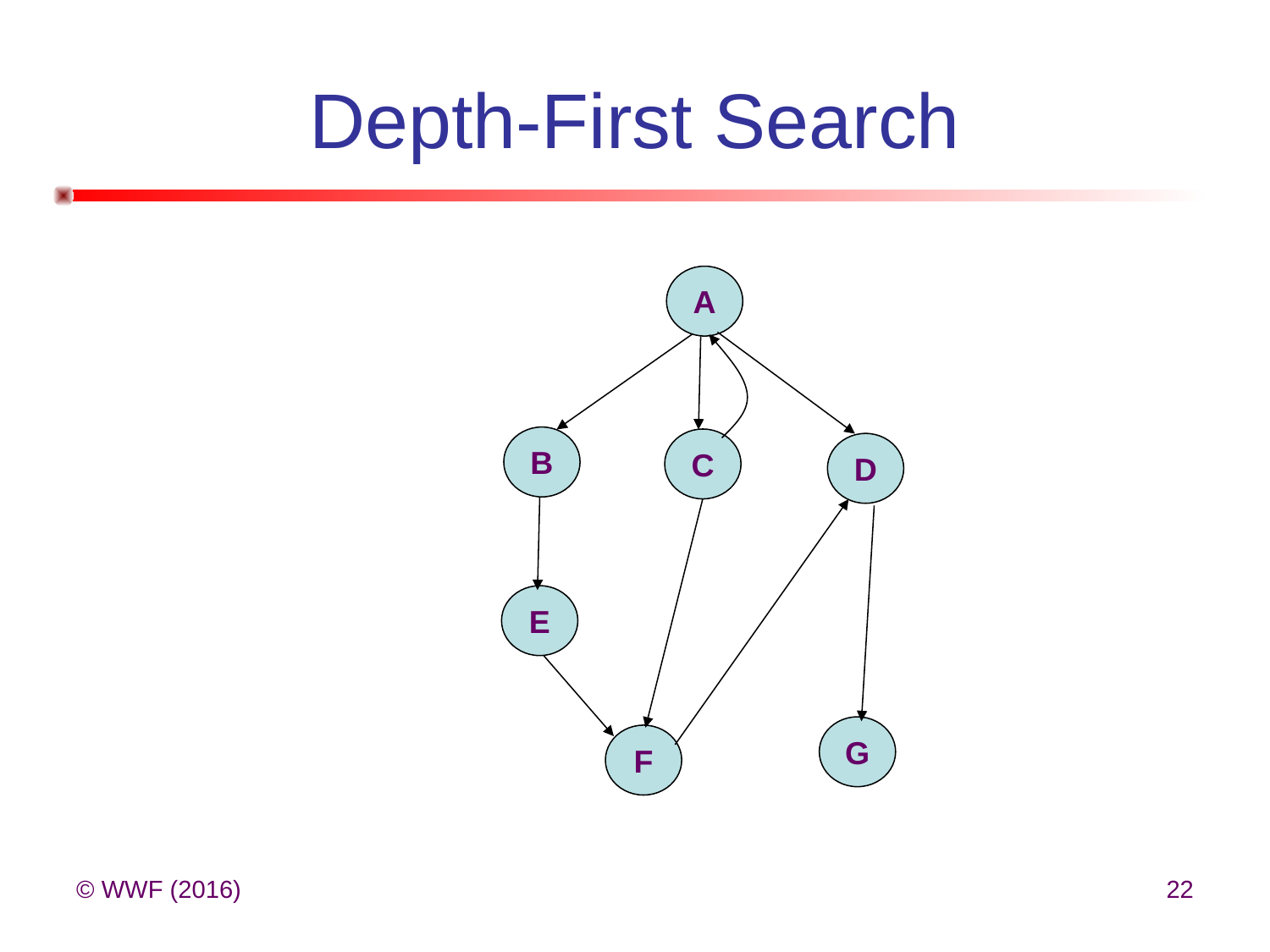

# Depth-First Search
A

B
C
D

E

G
F
© WWF (2016)
22